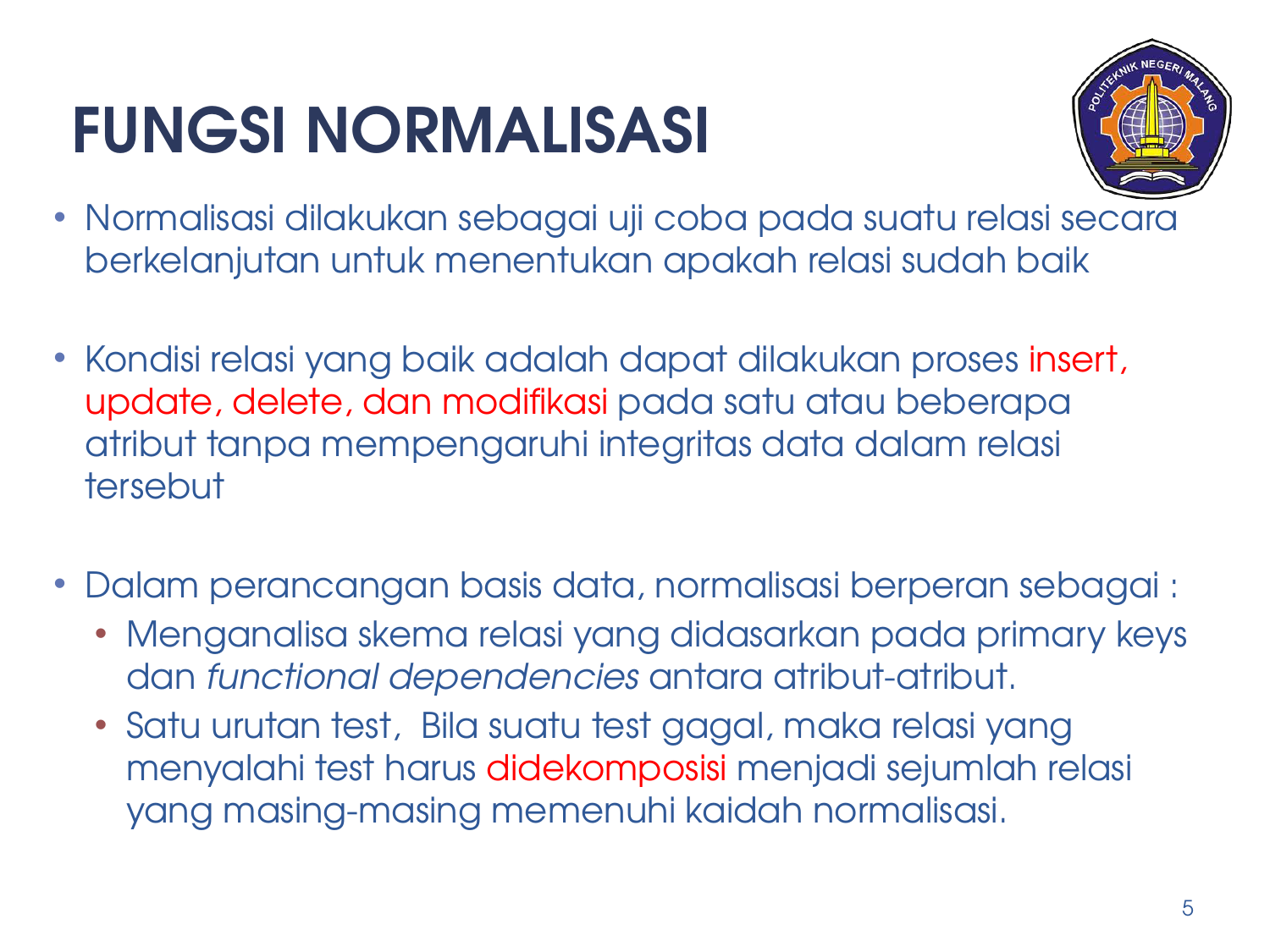

# FUNGSI NORMALISASI
Normalisasi dilakukan sebagai uji coba pada suatu relasi secara berkelanjutan untuk menentukan apakah relasi sudah baik

Kondisi relasi yang baik adalah dapat dilakukan proses insert, update, delete, dan modifikasi pada satu atau beberapa atribut tanpa mempengaruhi integritas data dalam relasi tersebut

Dalam perancangan basis data, normalisasi berperan sebagai :
Menganalisa skema relasi yang didasarkan pada primary keys dan functional dependencies antara atribut-atribut.
Satu urutan test,  Bila suatu test gagal, maka relasi yang menyalahi test harus didekomposisi menjadi sejumlah relasi yang masing-masing memenuhi kaidah normalisasi.
5